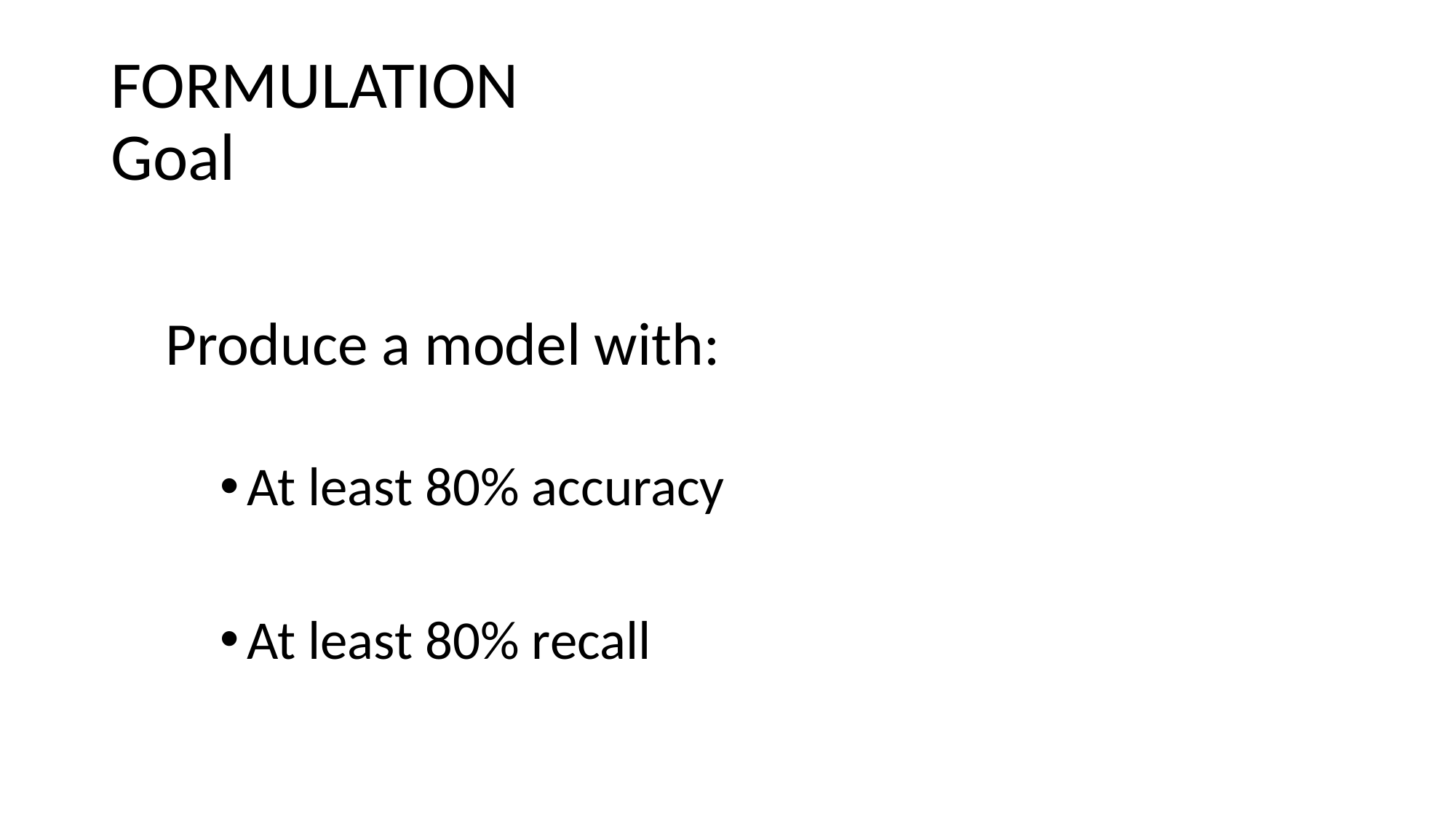

# FORMULATION Goal

Produce a model with:

At least 80% accuracy

At least 80% recall